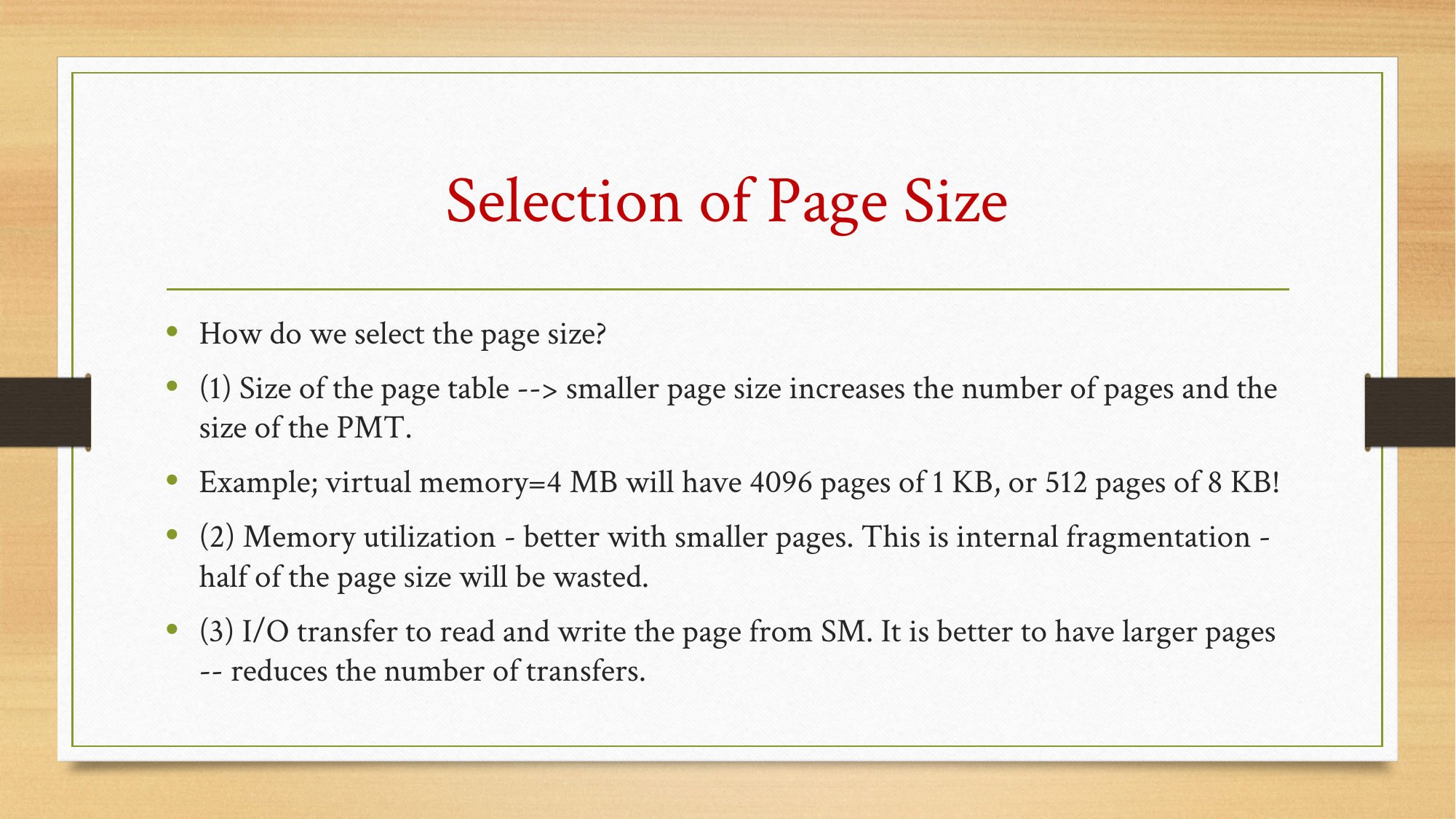

# Selection of Page Size
How do we select the page size?
(1) Size of the page table --> smaller page size increases the number of pages and the size of the PMT.
Example; virtual memory=4 MB will have 4096 pages of 1 KB, or 512 pages of 8 KB!
(2) Memory utilization - better with smaller pages. This is internal fragmentation - half of the page size will be wasted.
(3) I/O transfer to read and write the page from SM. It is better to have larger pages -- reduces the number of transfers.